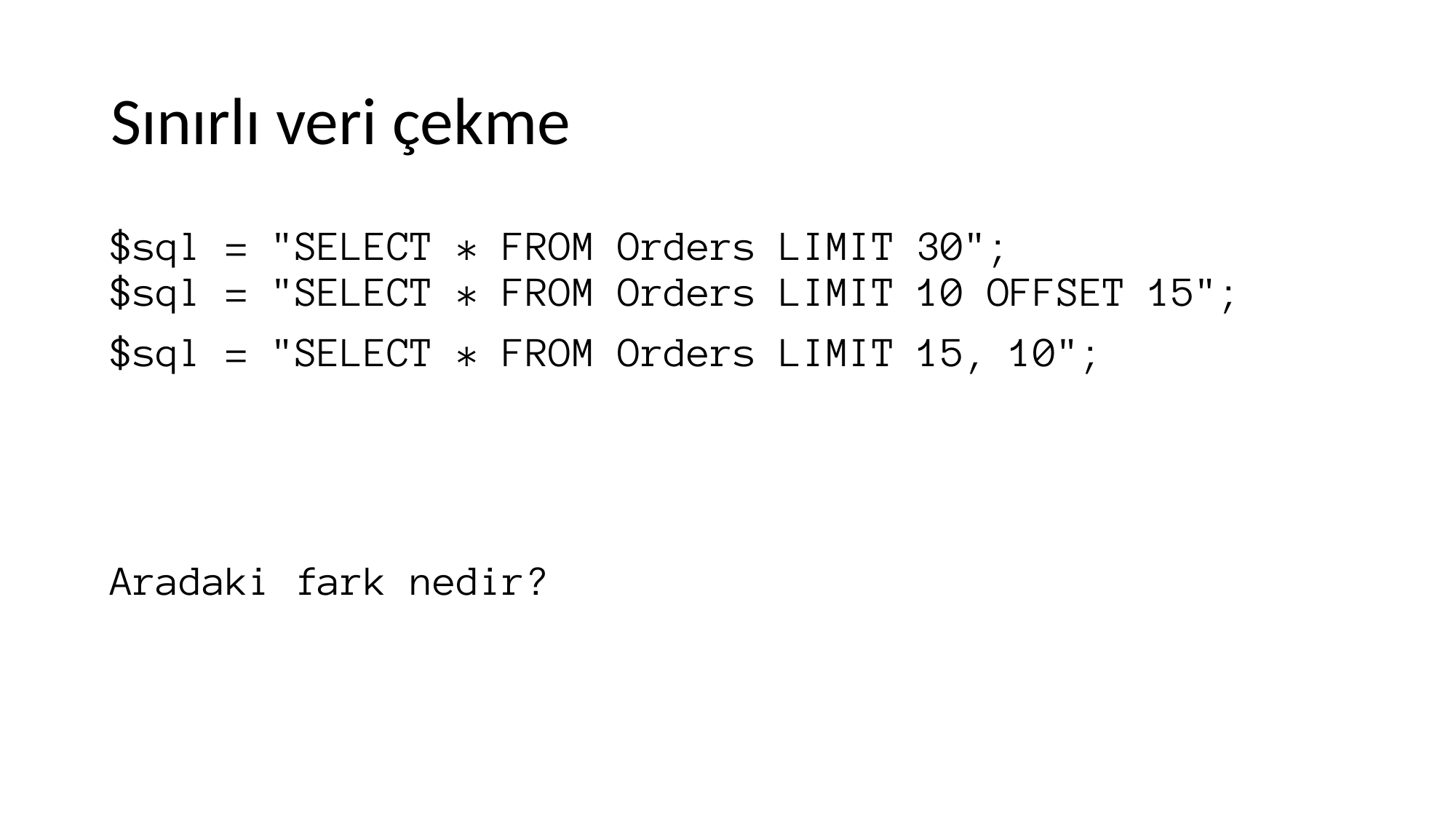

# Sınırlı veri çekme
$sql = "SELECT * FROM Orders LIMIT 30";
$sql = "SELECT * FROM Orders LIMIT 10 OFFSET 15";
$sql = "SELECT * FROM Orders LIMIT 15, 10";

Aradaki fark nedir?